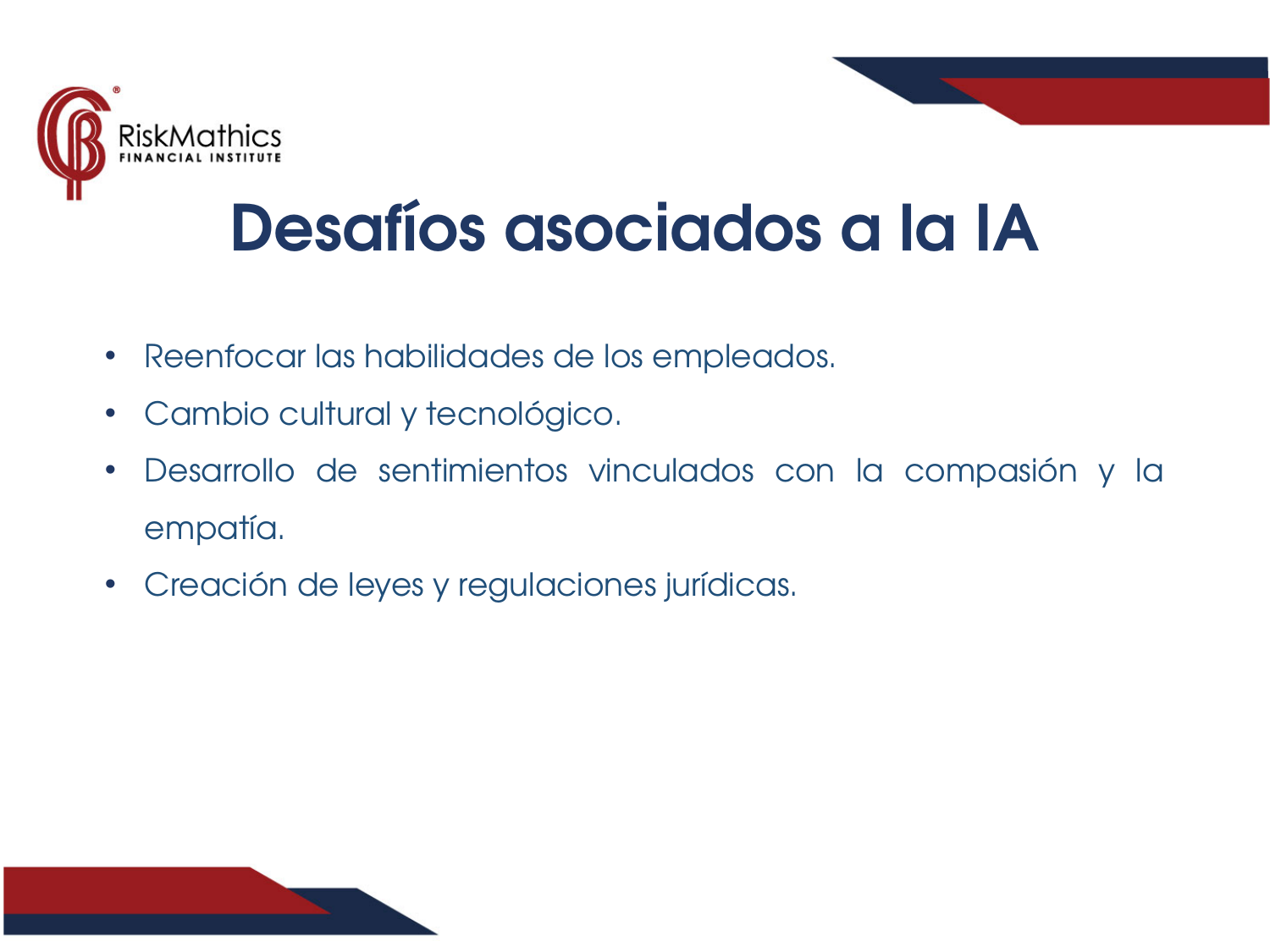

Desafíos asociados a la IA
Reenfocar las habilidades de los empleados.
Cambio cultural y tecnológico.
Desarrollo de sentimientos vinculados con la compasión y la empatía.
Creación de leyes y regulaciones jurídicas.